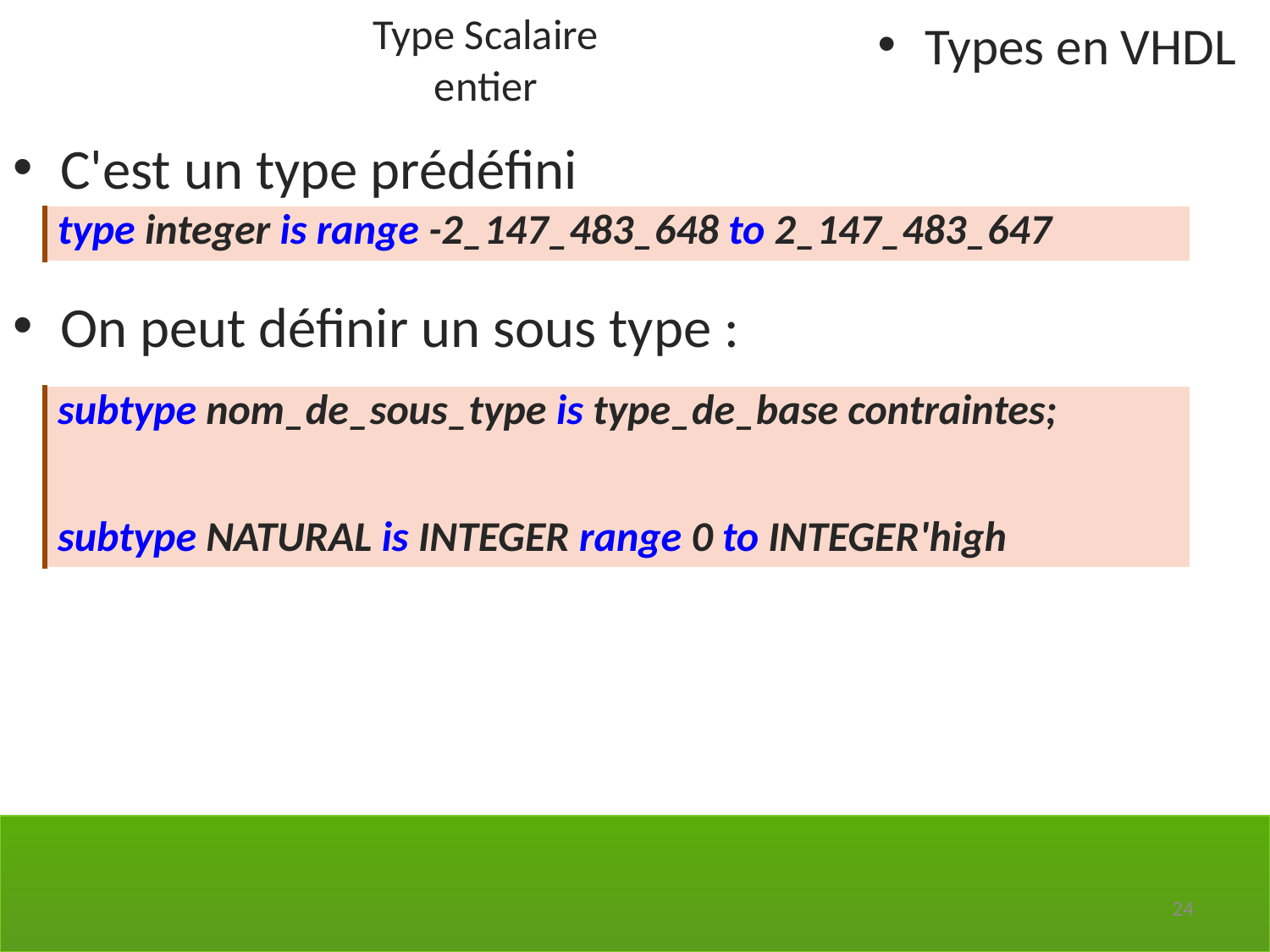

Type Scalaire
entier
Types en VHDL
C'est un type prédéfini

On peut définir un sous type :

| type integer is range -2\_147\_483\_648 to 2\_147\_483\_647 |
| --- |
| subtype nom\_de\_sous\_type is type\_de\_base contraintes; subtype NATURAL is INTEGER range 0 to INTEGER'high |
| --- |
24